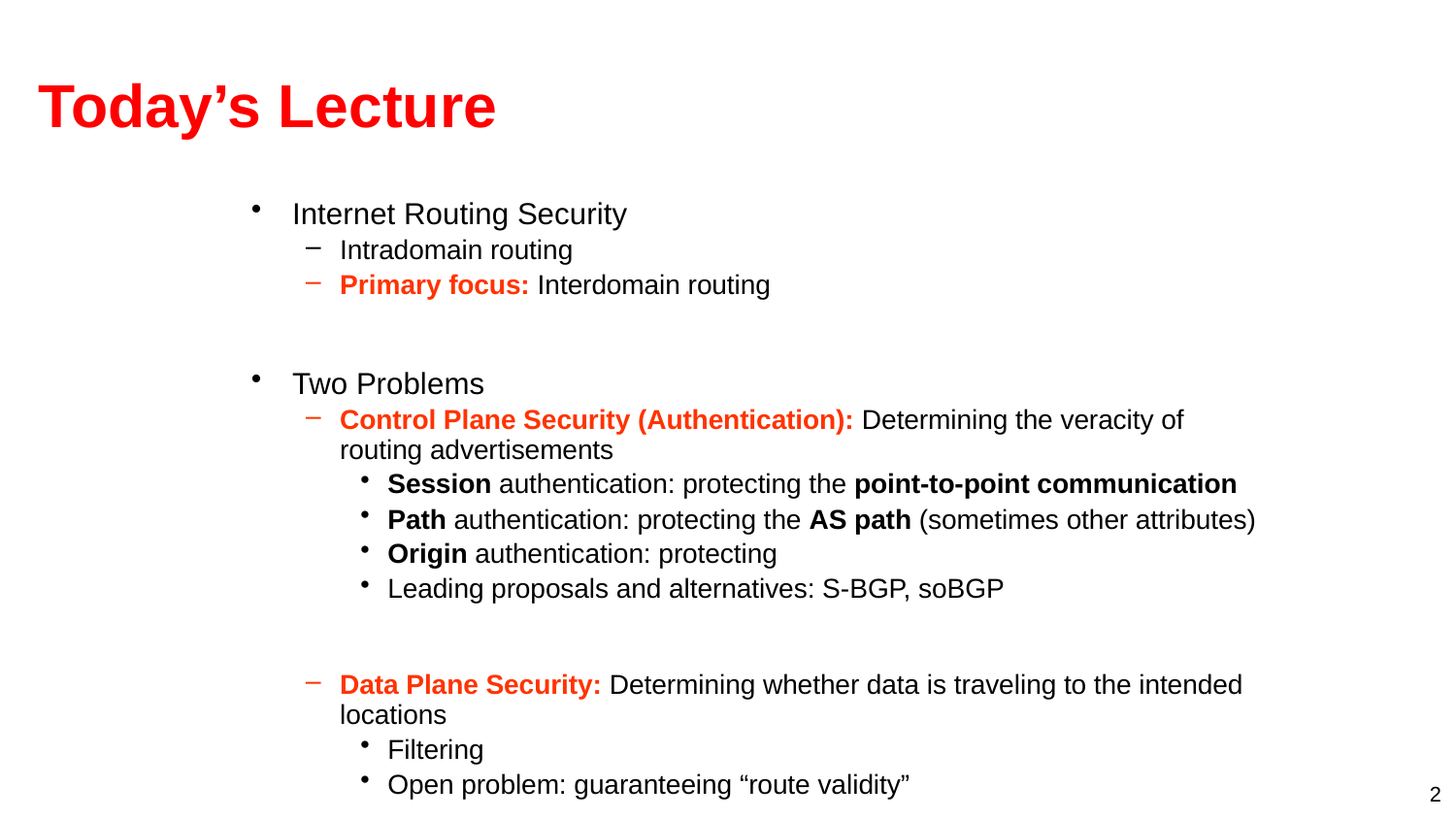

# Today’s Lecture
Internet Routing Security
Intradomain routing
Primary focus: Interdomain routing

Two Problems
Control Plane Security (Authentication): Determining the veracity of routing advertisements
Session authentication: protecting the point-to-point communication
Path authentication: protecting the AS path (sometimes other attributes)
Origin authentication: protecting
Leading proposals and alternatives: S-BGP, soBGP

Data Plane Security: Determining whether data is traveling to the intended locations
Filtering
Open problem: guaranteeing “route validity”
2